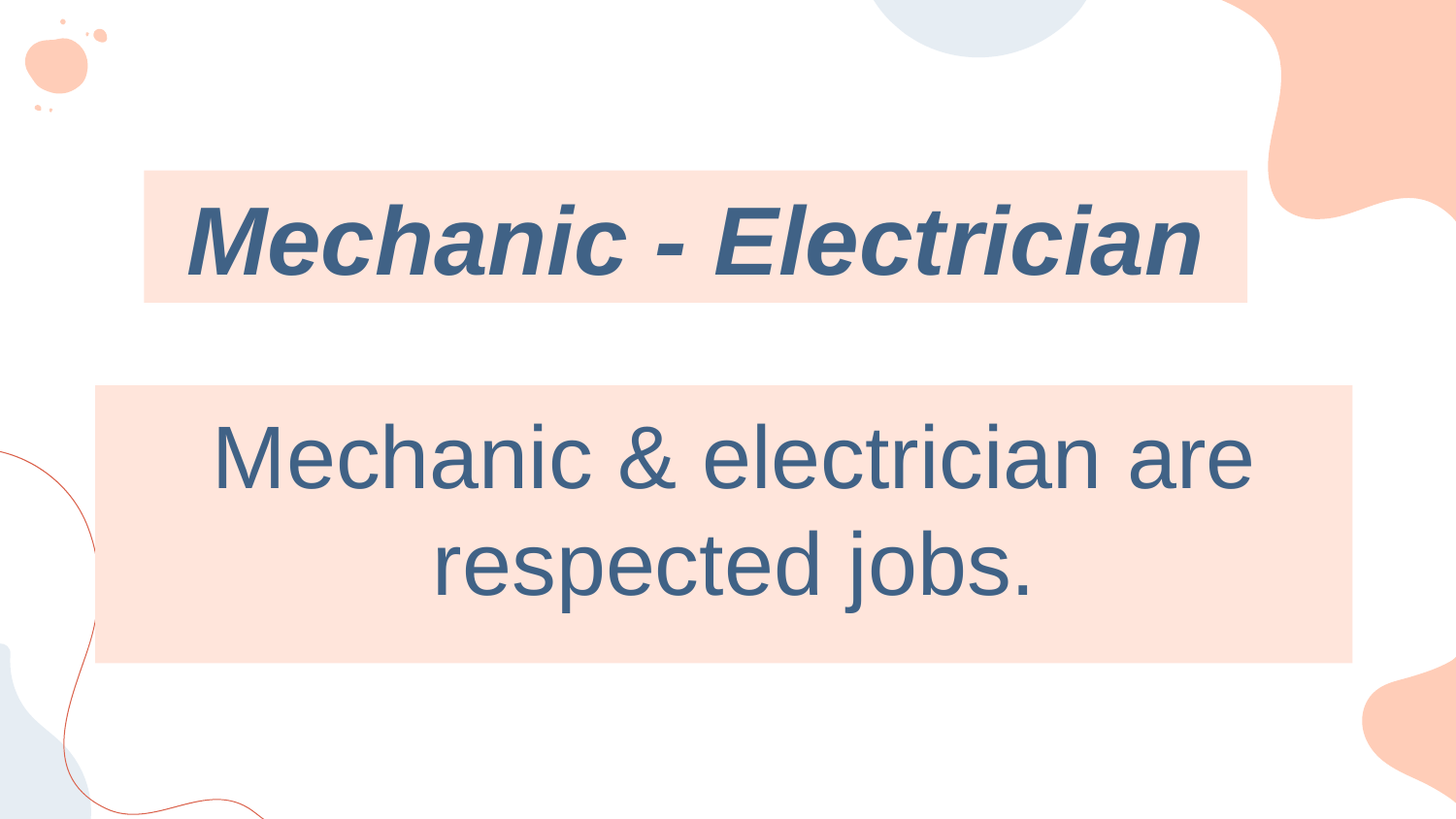

# Mechanic - Electrician
Mechanic & electrician are respected jobs.